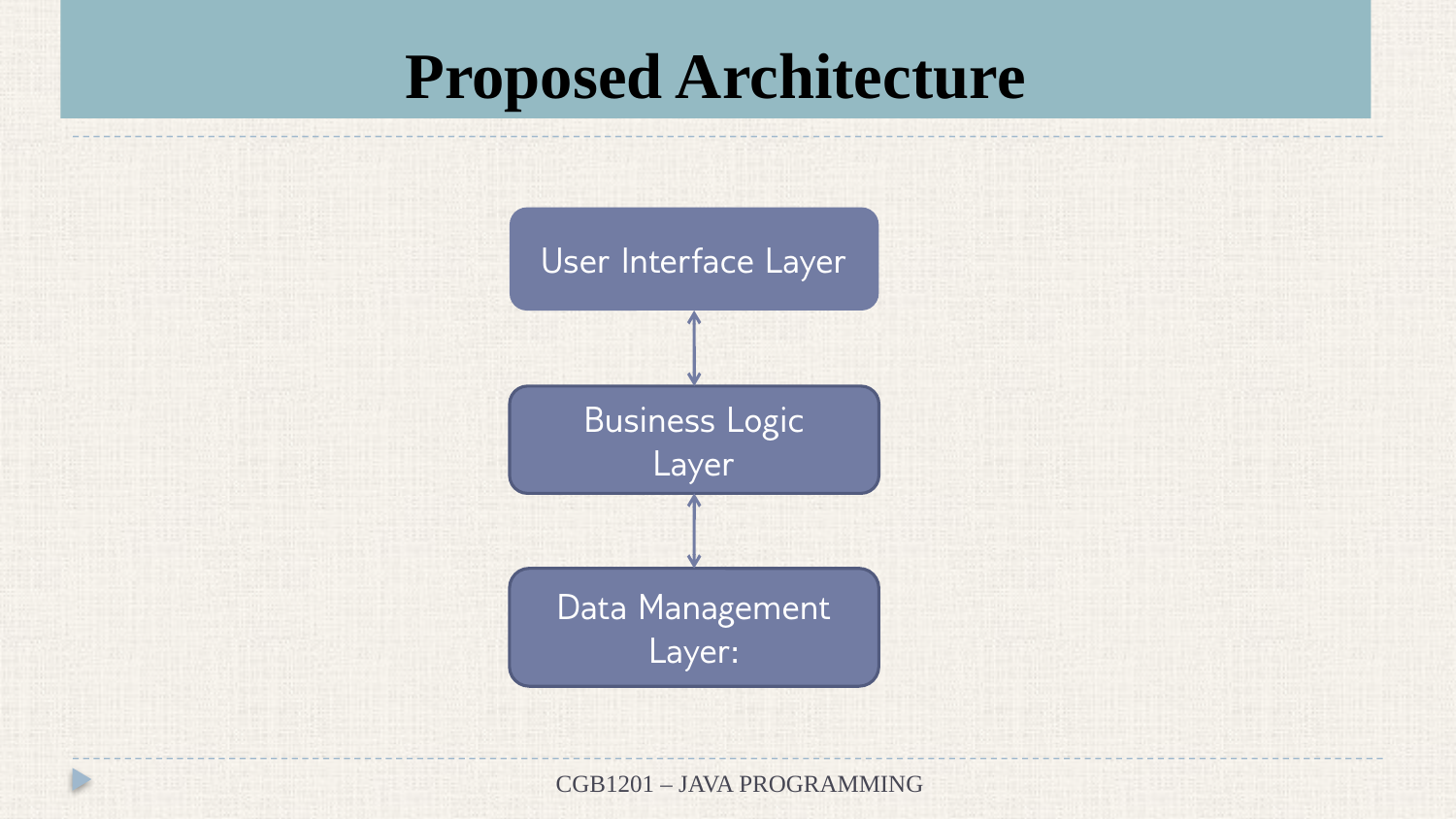

# Proposed Architecture

User Interface Layer

 Business Logic
Layer

Data Management Layer:

5
CGB1201 – JAVA PROGRAMMING